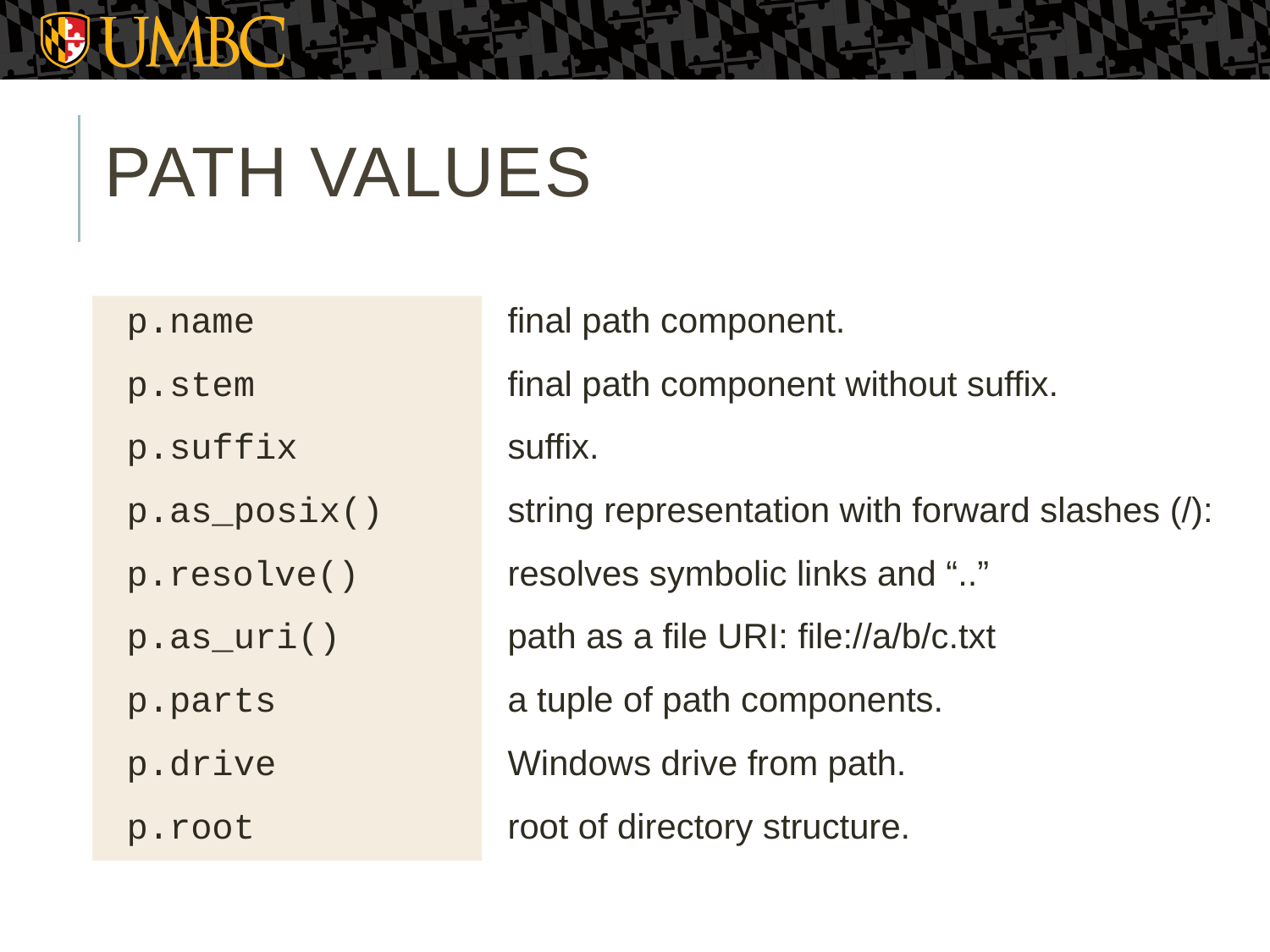

# Path values

p.name    		final path component.
p.stem		final path component without suffix.
p.suffix 		suffix.
p.as_posix()     	string representation with forward slashes (/):
p.resolve() 	resolves symbolic links and “..”
p.as_uri()		path as a file URI: file://a/b/c.txt
p.parts 		a tuple of path components.
p.drive 		Windows drive from path.
p.root 		root of directory structure.